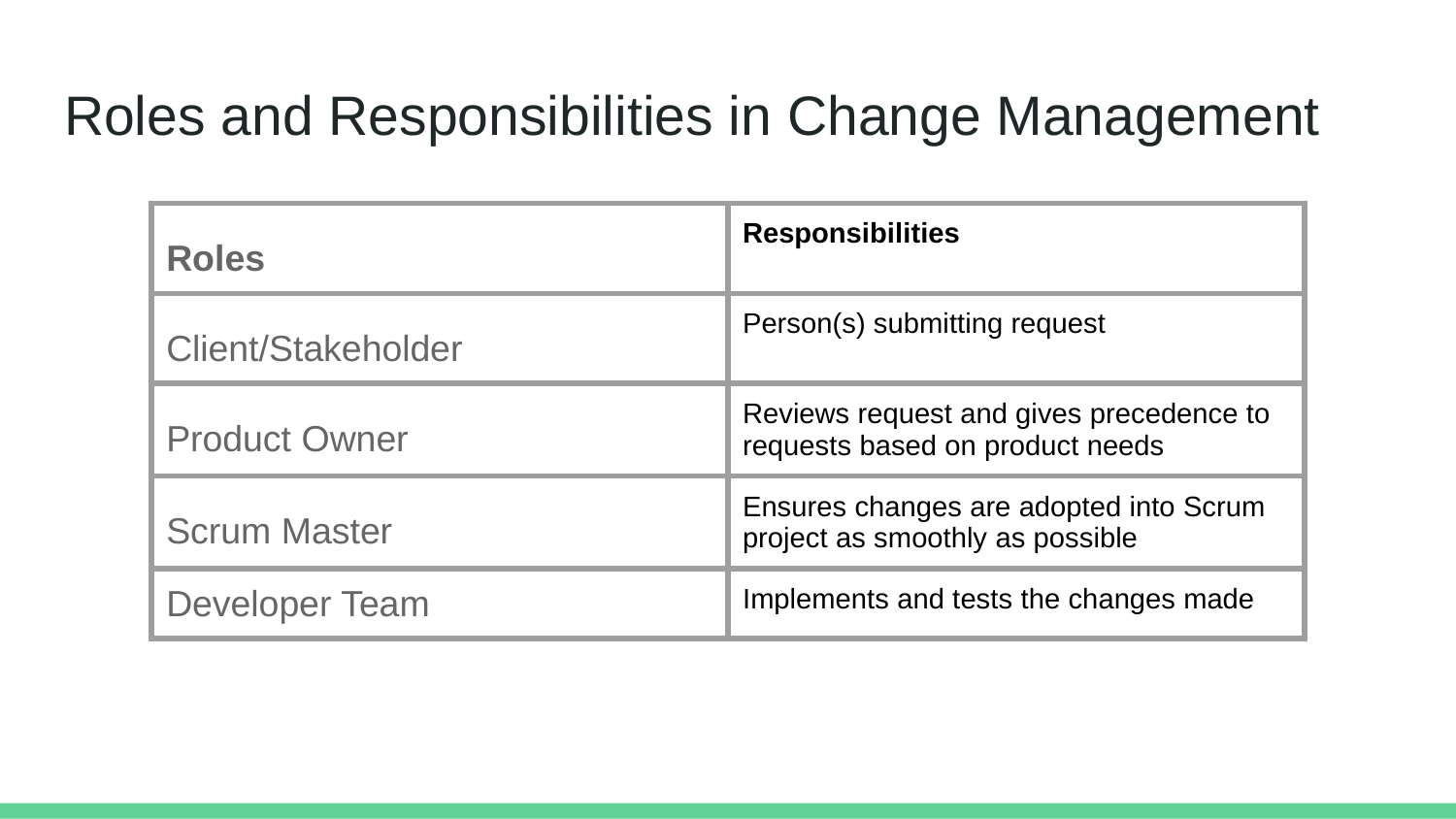

# Roles and Responsibilities in Change Management
| Roles | Responsibilities |
| --- | --- |
| Client/Stakeholder | Person(s) submitting request |
| Product Owner | Reviews request and gives precedence to requests based on product needs |
| Scrum Master | Ensures changes are adopted into Scrum project as smoothly as possible |
| Developer Team | Implements and tests the changes made |